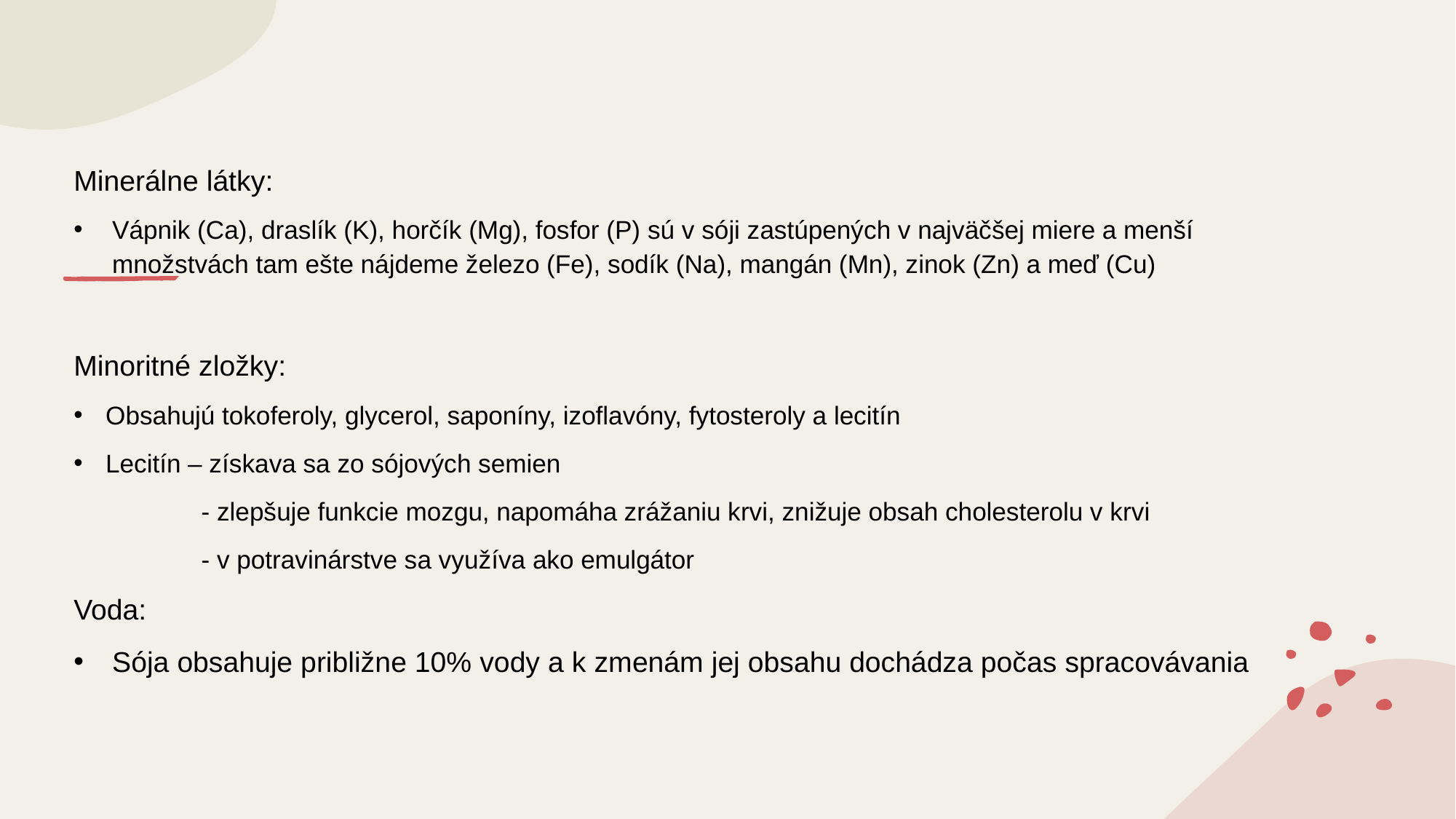

#
Minerálne látky:
Vápnik (Ca), draslík (K), horčík (Mg), fosfor (P) sú v sóji zastúpených v najväčšej miere a menší množstvách tam ešte nájdeme železo (Fe), sodík (Na), mangán (Mn), zinok (Zn) a meď (Cu)

Minoritné zložky:
Obsahujú tokoferoly, glycerol, saponíny, izoflavóny, fytosteroly a lecitín
Lecitín – získava sa zo sójových semien
                  - zlepšuje funkcie mozgu, napomáha zrážaniu krvi, znižuje obsah cholesterolu v krvi
                  - v potravinárstve sa využíva ako emulgátor
Voda:
Sója obsahuje približne 10% vody a k zmenám jej obsahu dochádza počas spracovávania